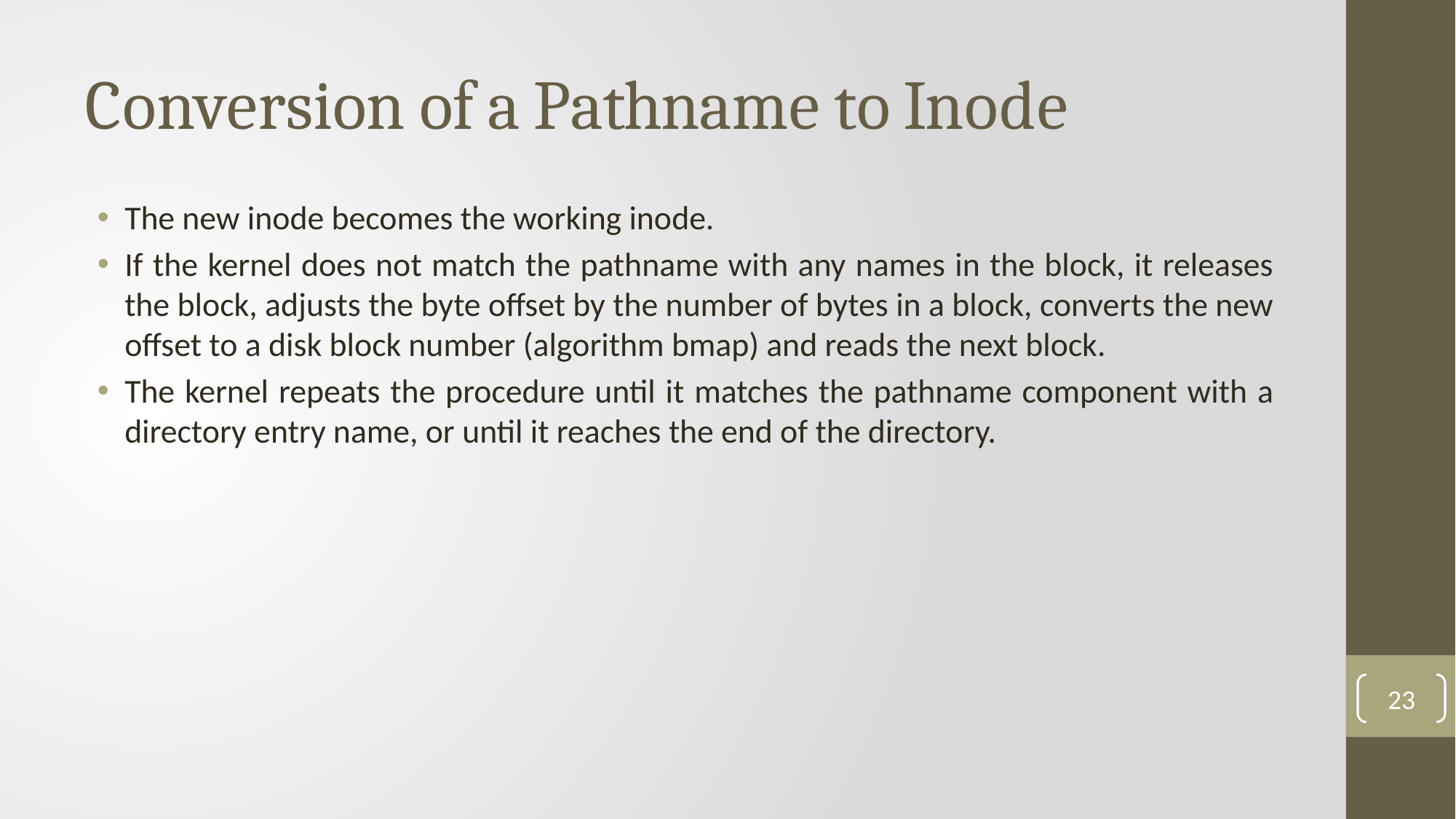

# Conversion of a Pathname to Inode
The new inode becomes the working inode.
If the kernel does not match the pathname with any names in the block, it releases the block, adjusts the byte offset by the number of bytes in a block, converts the new offset to a disk block number (algorithm bmap) and reads the next block.
The kernel repeats the procedure until it matches the pathname component with a directory entry name, or until it reaches the end of the directory.
23